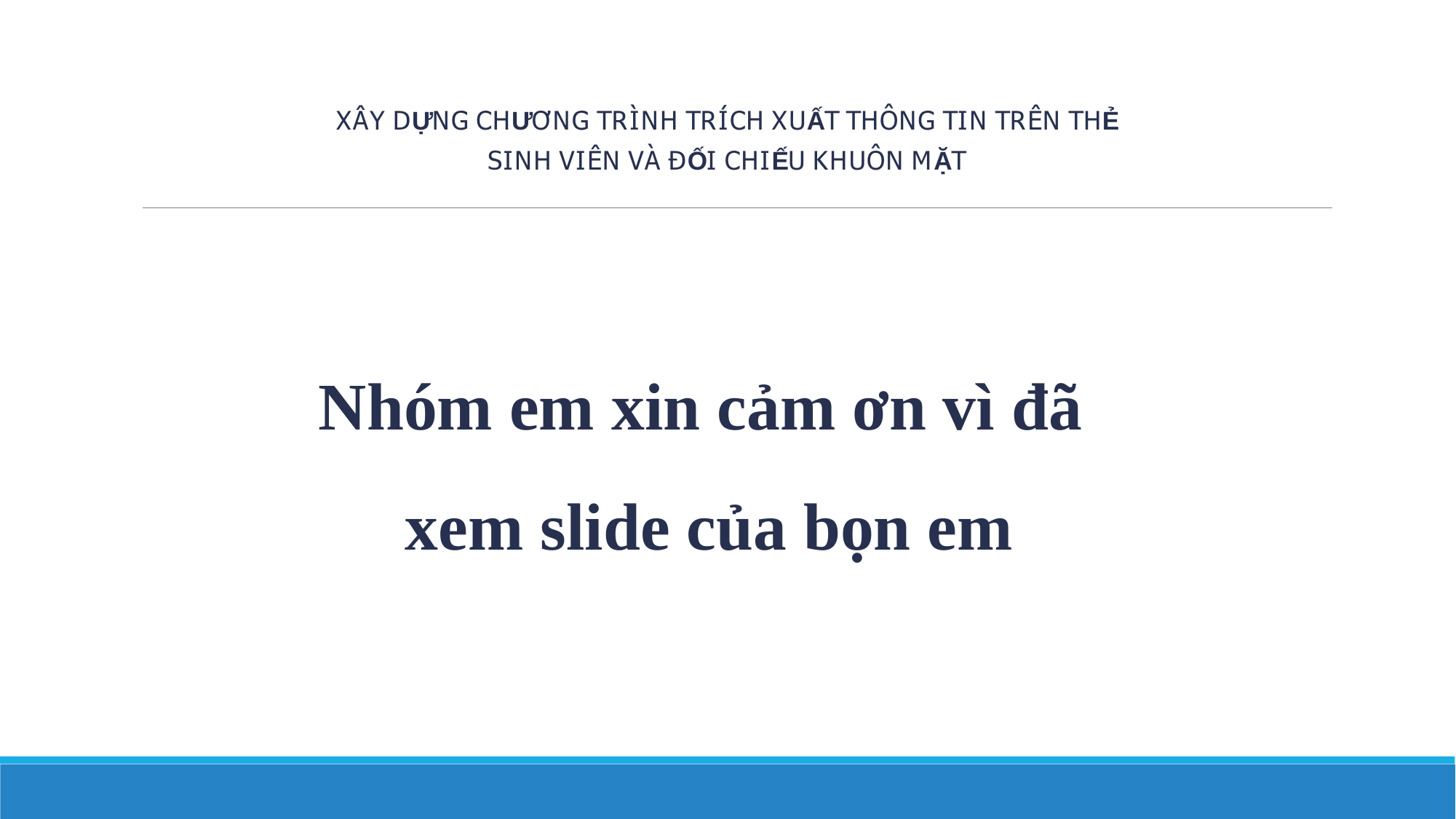

# XÂY DỰNG CHƯƠNG TRÌNH TRÍCH XUẤT THÔNG TIN TRÊN THẺ SINH VIÊN VÀ ĐỐI CHIẾU KHUÔN MẶT
Nhóm em xin cảm ơn vì đã
xem slide của bọn em